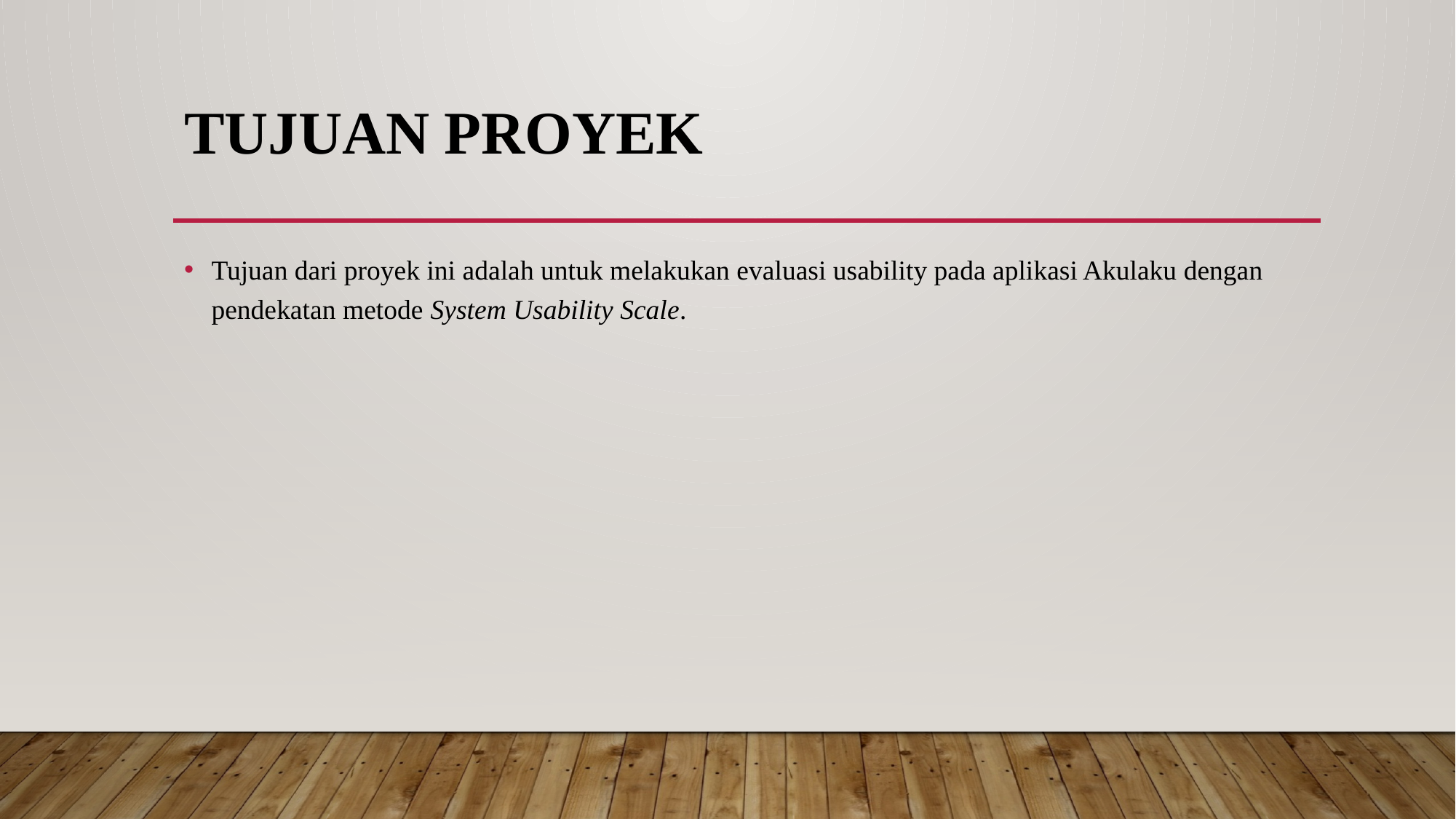

# Tujuan proyek
Tujuan dari proyek ini adalah untuk melakukan evaluasi usability pada aplikasi Akulaku dengan pendekatan metode System Usability Scale.